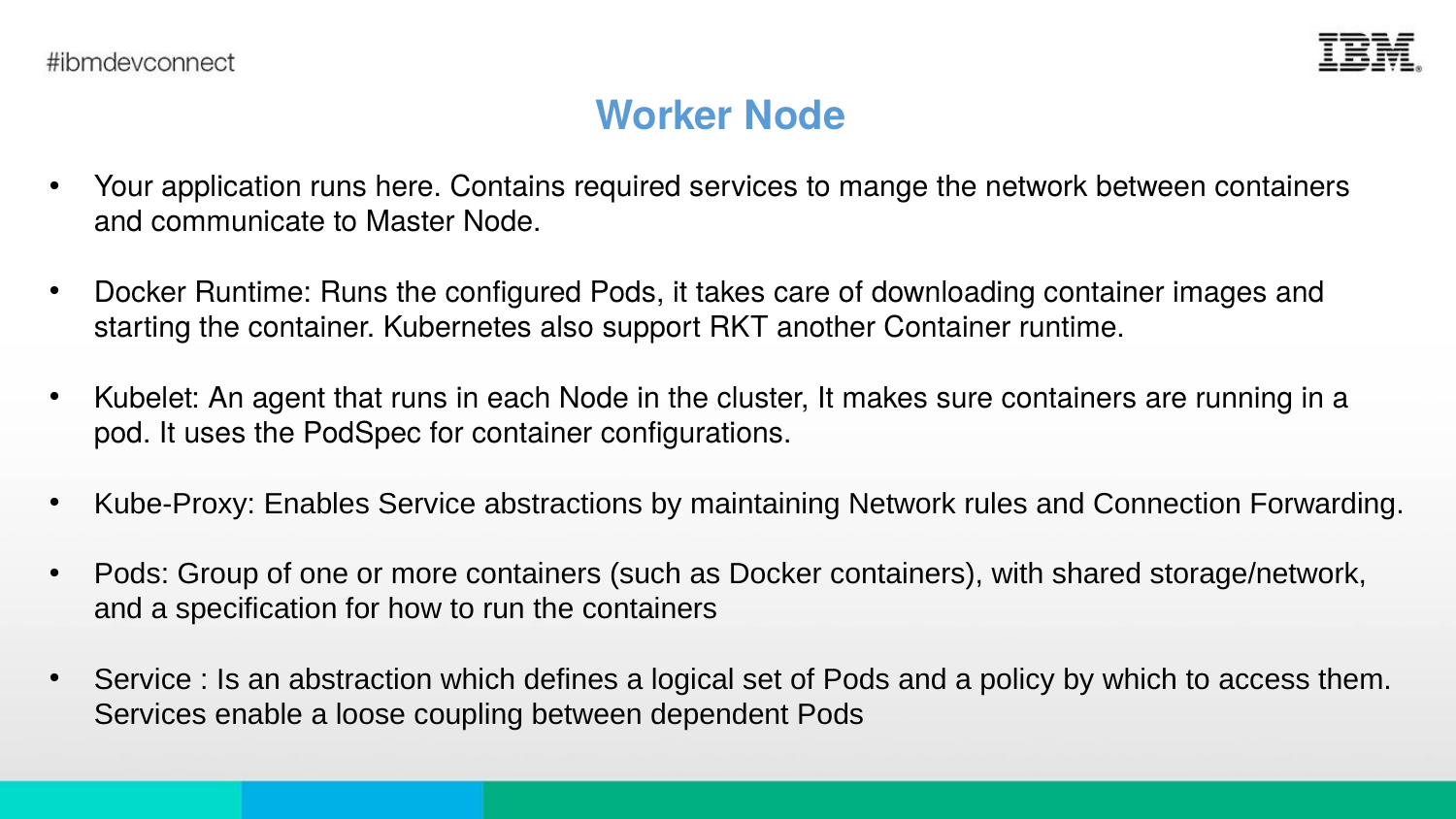

# Worker Node
Your application runs here. Contains required services to mange the network between containers and communicate to Master Node.

Docker Runtime: Runs the configured Pods, it takes care of downloading container images and starting the container. Kubernetes also support RKT another Container runtime.

Kubelet: An agent that runs in each Node in the cluster, It makes sure containers are running in a pod. It uses the PodSpec for container configurations.

Kube-Proxy: Enables Service abstractions by maintaining Network rules and Connection Forwarding.

Pods: Group of one or more containers (such as Docker containers), with shared storage/network, and a specification for how to run the containers

Service : Is an abstraction which defines a logical set of Pods and a policy by which to access them. Services enable a loose coupling between dependent Pods